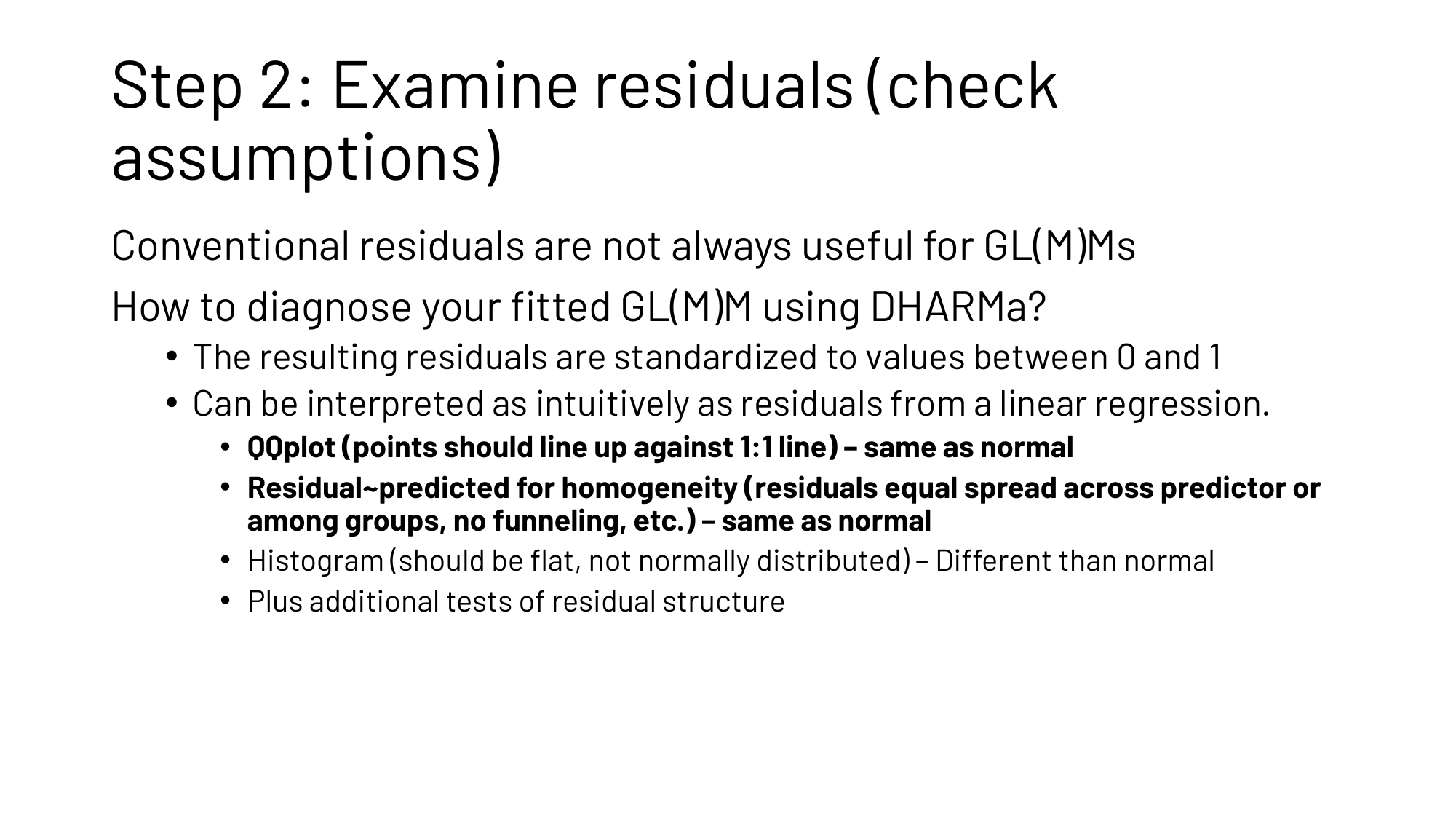

# Step 2: Examine residuals (check assumptions)
Conventional residuals are not always useful for GL(M)Ms
How to diagnose your fitted GL(M)M using DHARMa?
The resulting residuals are standardized to values between 0 and 1
Can be interpreted as intuitively as residuals from a linear regression.
QQplot (points should line up against 1:1 line) – same as normal
Residual~predicted for homogeneity (residuals equal spread across predictor or among groups, no funneling, etc.) – same as normal
Histogram (should be flat, not normally distributed) – Different than normal
Plus additional tests of residual structure